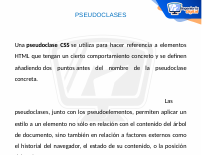

PSEUDOCLASES
	Una pseudoclase CSS se utiliza para hacer referencia a elementos HTML que tengan un cierto comportamiento concreto y se definen añadiendo dos puntos antes del nombre de la pseudoclase concreta.

	Las pseudoclases, junto con los pseudoelementos, permiten aplicar un estilo a un elemento no sólo en relación con el contenido del árbol de documento, sino también en relación a factores externos como el historial del navegador, el estado de su contenido, o la posición del ratón.